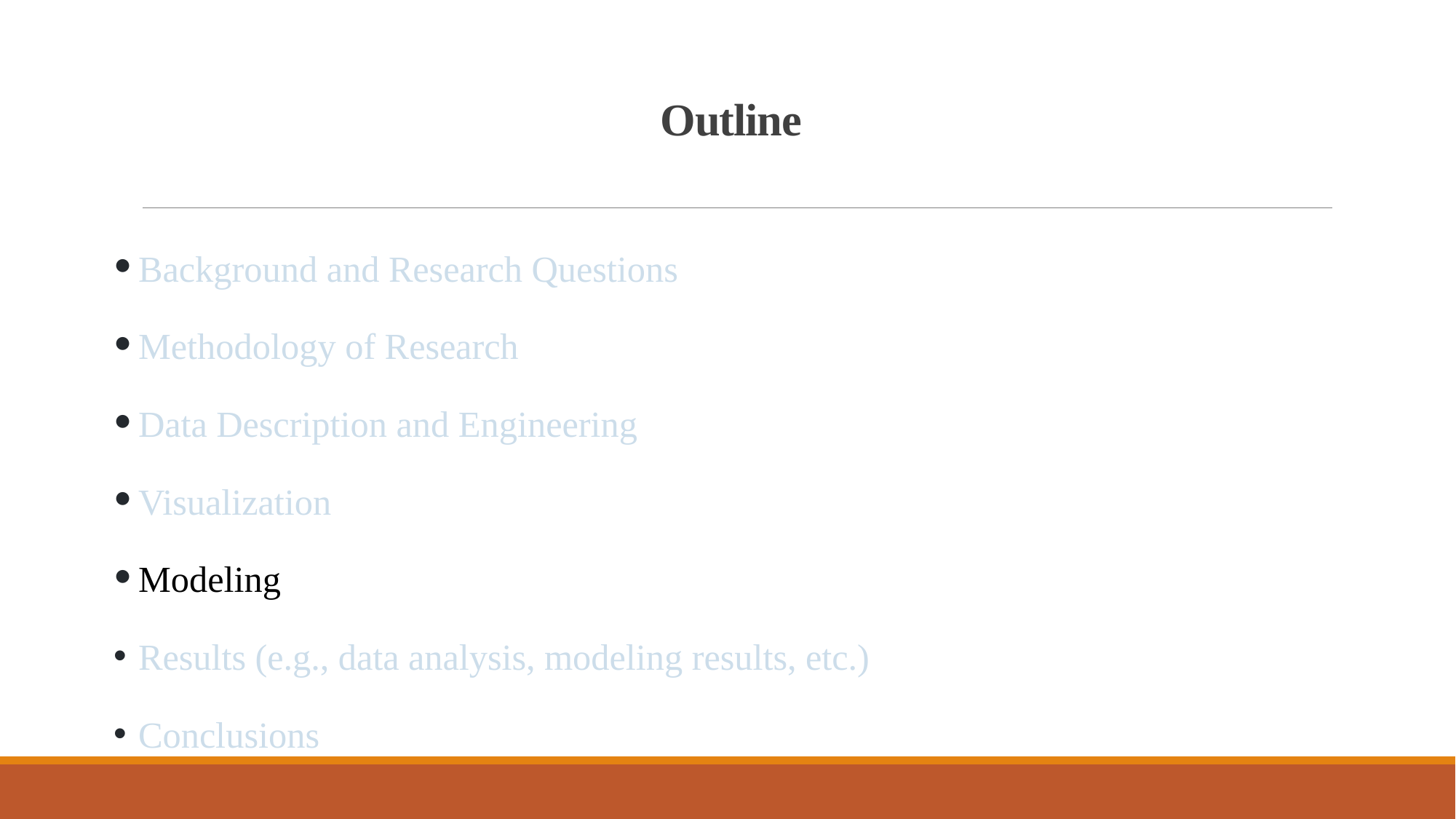

# Outline
Background and Research Questions
Methodology of Research
Data Description and Engineering
Visualization
Modeling
Results (e.g., data analysis, modeling results, etc.)
Conclusions